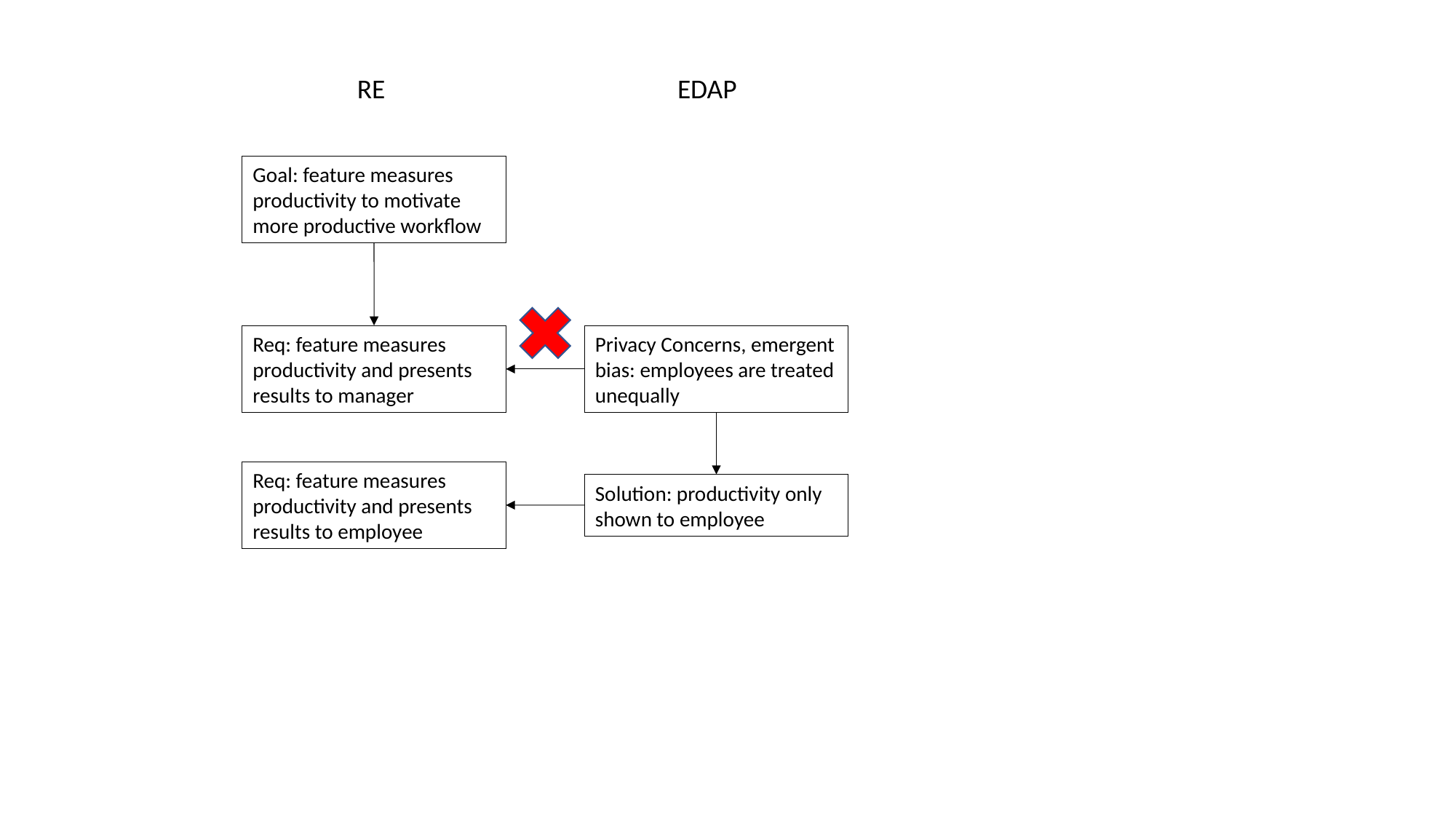

RE
EDAP
Goal: feature measures productivity to motivate more productive workflow

Req: feature measures productivity and presents results to manager
Privacy Concerns, emergent bias: employees are treated unequally
Req: feature measures productivity and presents results to employee
Solution: productivity only shown to employee